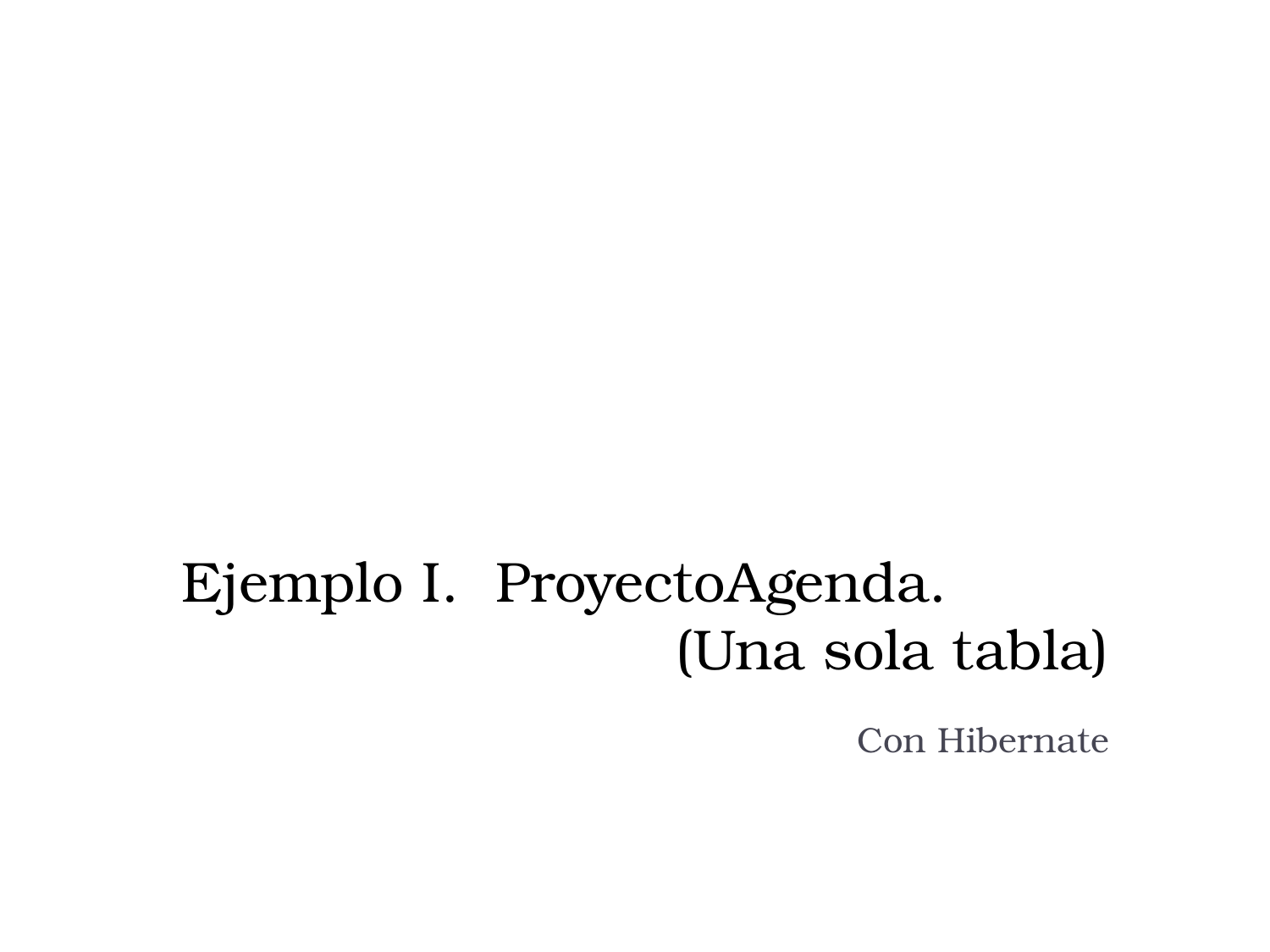

Ejemplo I.  ProyectoAgenda.
(Una sola tabla)
Con Hibernate